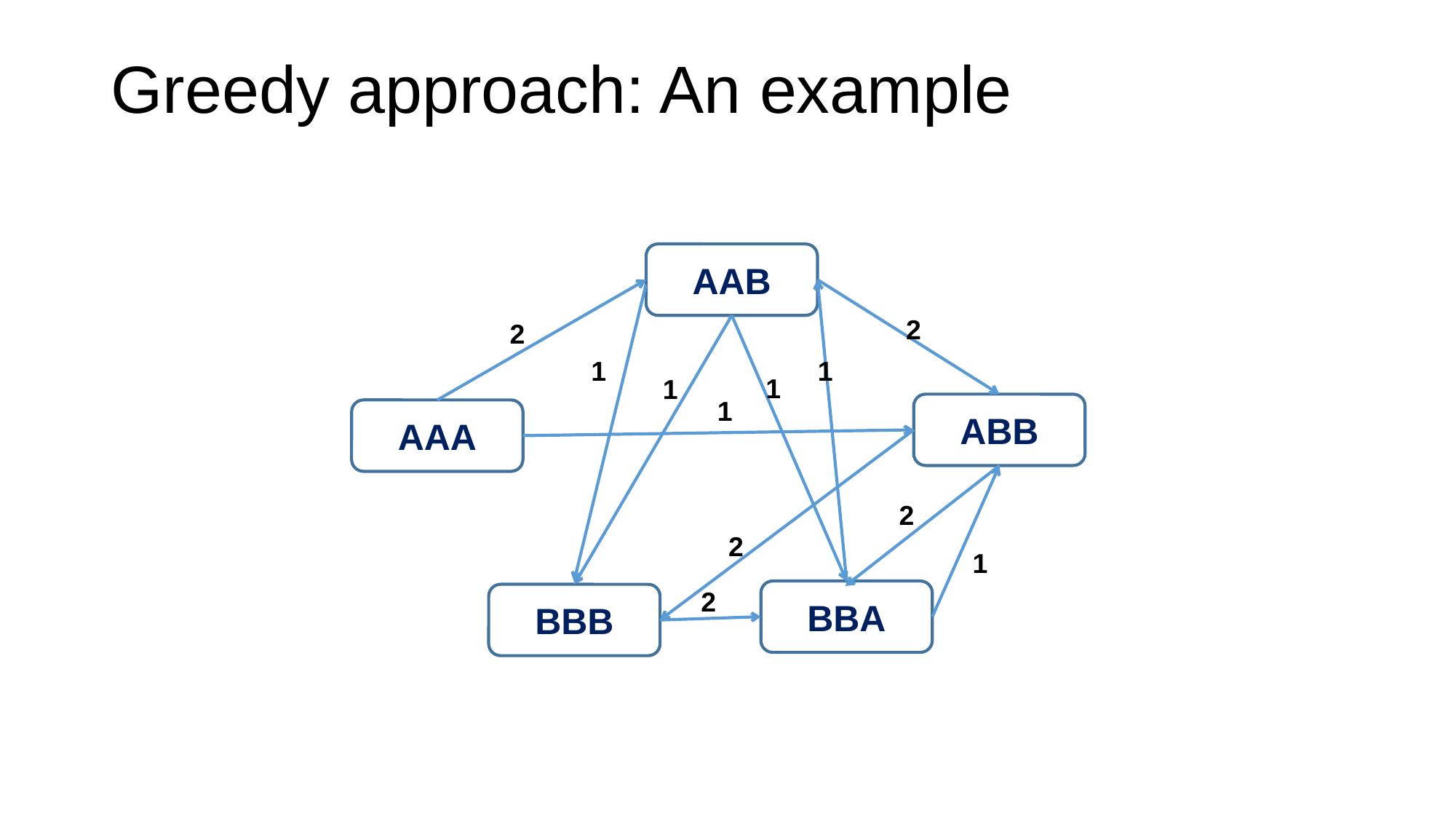

# Greedy approach: An example
AAB
2
2
1
1
1
1
1
ABB
AAA
2
2
1
2
BBA
BBB